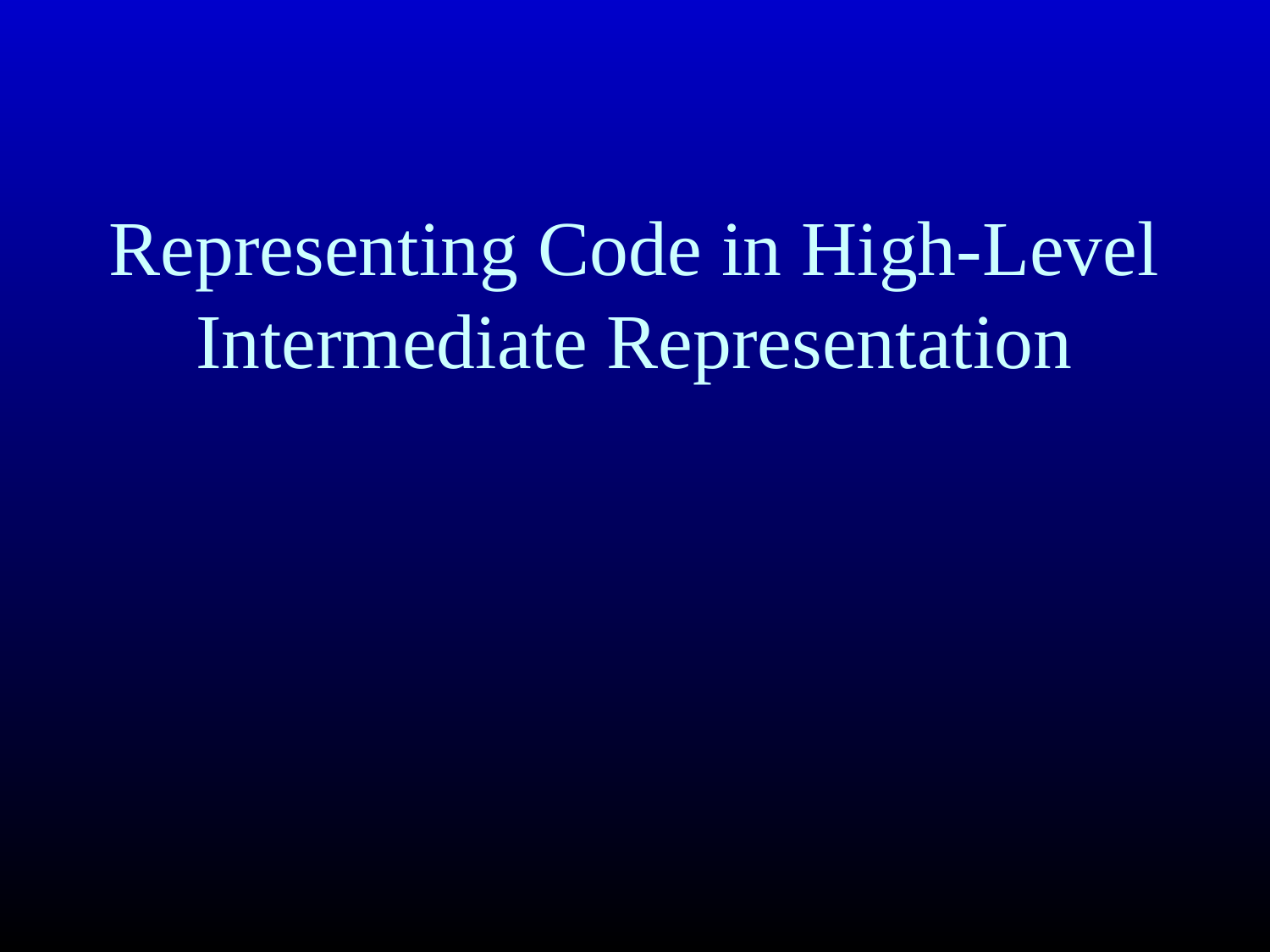

# Representing Code in High-Level Intermediate Representation